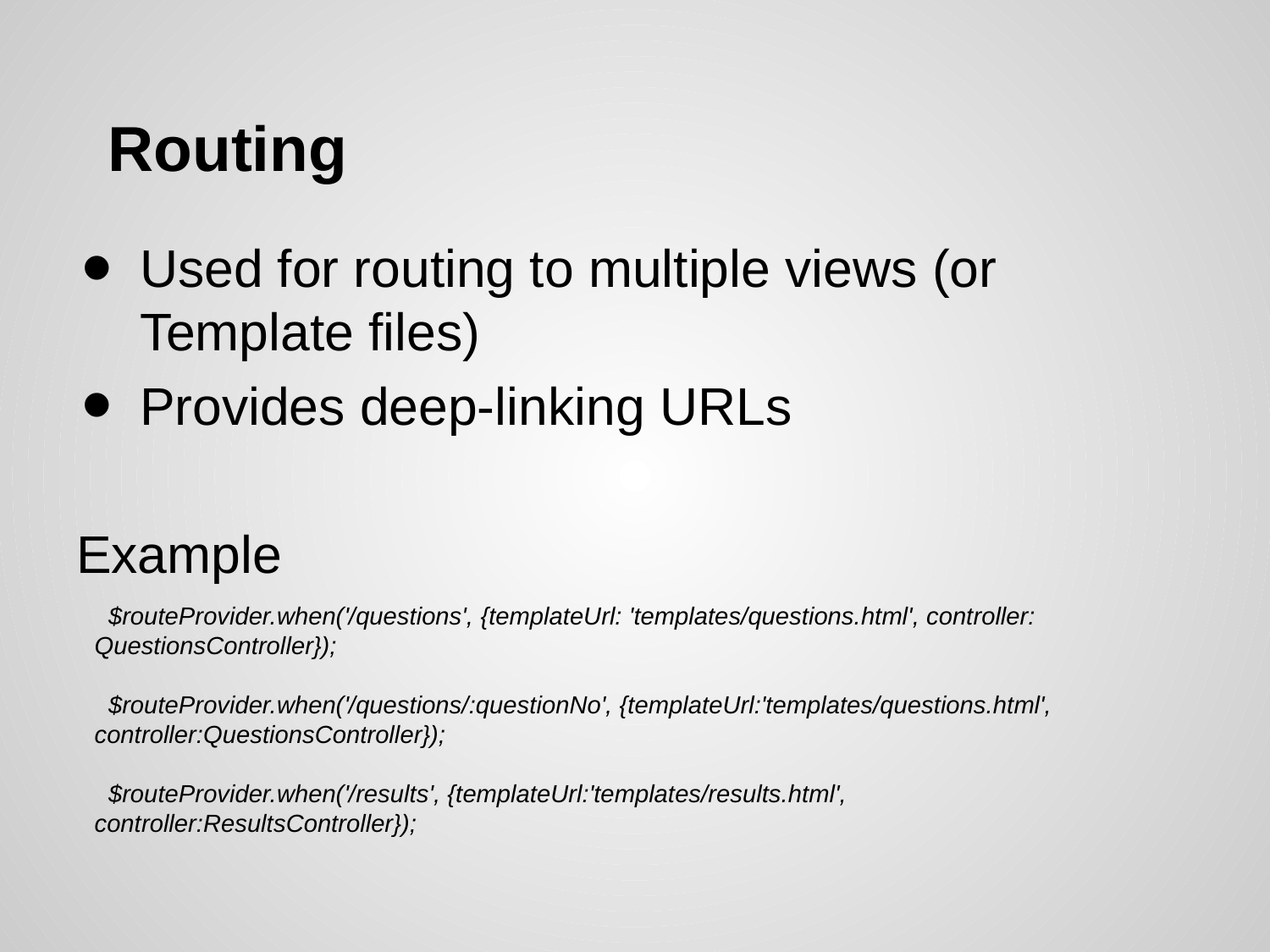

# Routing
Used for routing to multiple views (or Template files)
Provides deep-linking URLs

Example

  $routeProvider.when('/questions', {templateUrl: 'templates/questions.html', controller: QuestionsController});

  $routeProvider.when('/questions/:questionNo', {templateUrl:'templates/questions.html', controller:QuestionsController});

  $routeProvider.when('/results', {templateUrl:'templates/results.html', controller:ResultsController});